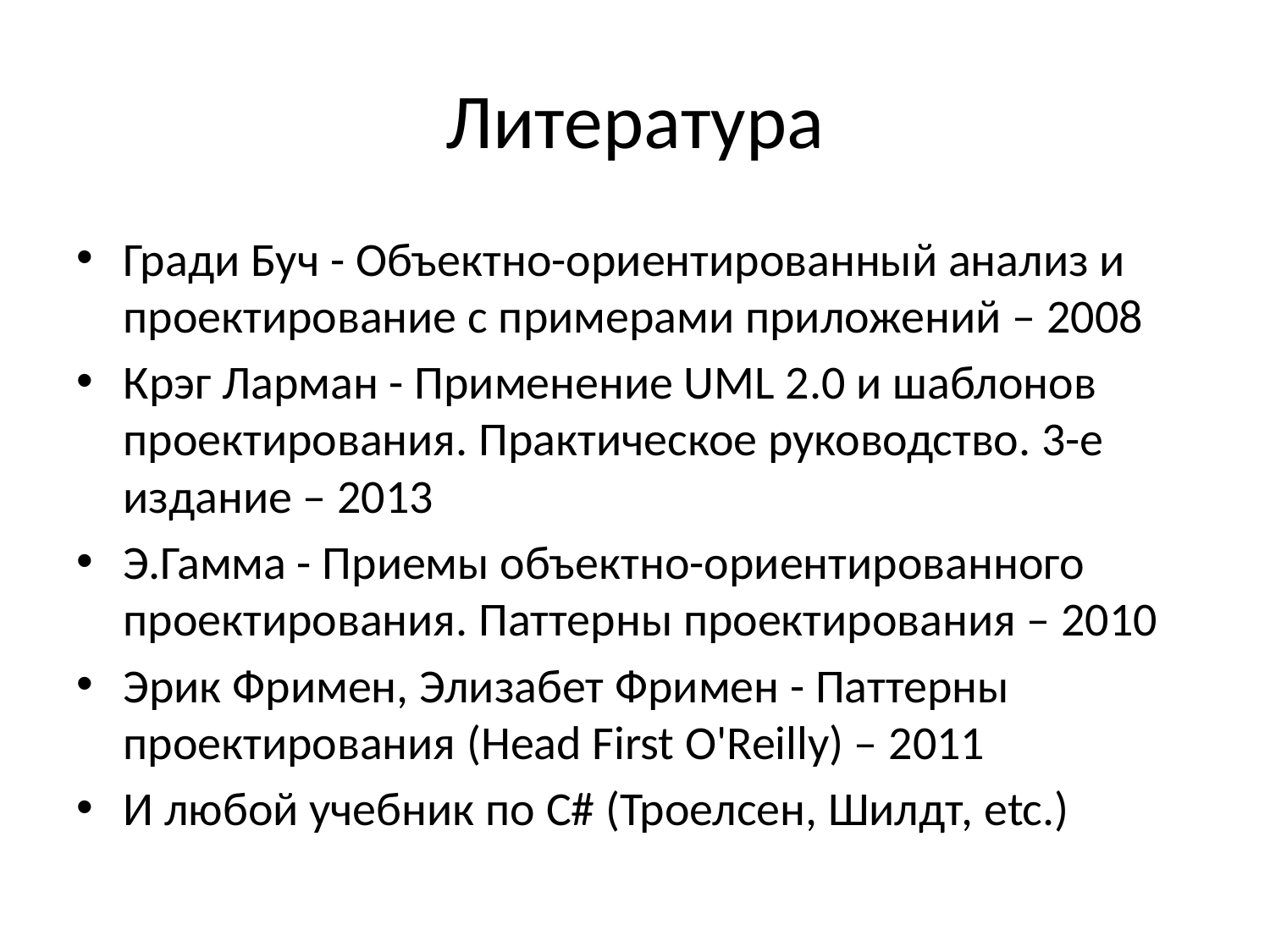

# Литература
Гради Буч - Объектно-ориентированный анализ и проектирование с примерами приложений – 2008
Крэг Ларман - Применение UML 2.0 и шаблонов проектирования. Практическое руководство. 3-е издание – 2013
Э.Гамма - Приемы объектно-ориентированного проектирования. Паттерны проектирования – 2010
Эрик Фримен, Элизабет Фримен - Паттерны проектирования (Head First O'Reilly) – 2011
И любой учебник по C# (Троелсен, Шилдт, etc.)